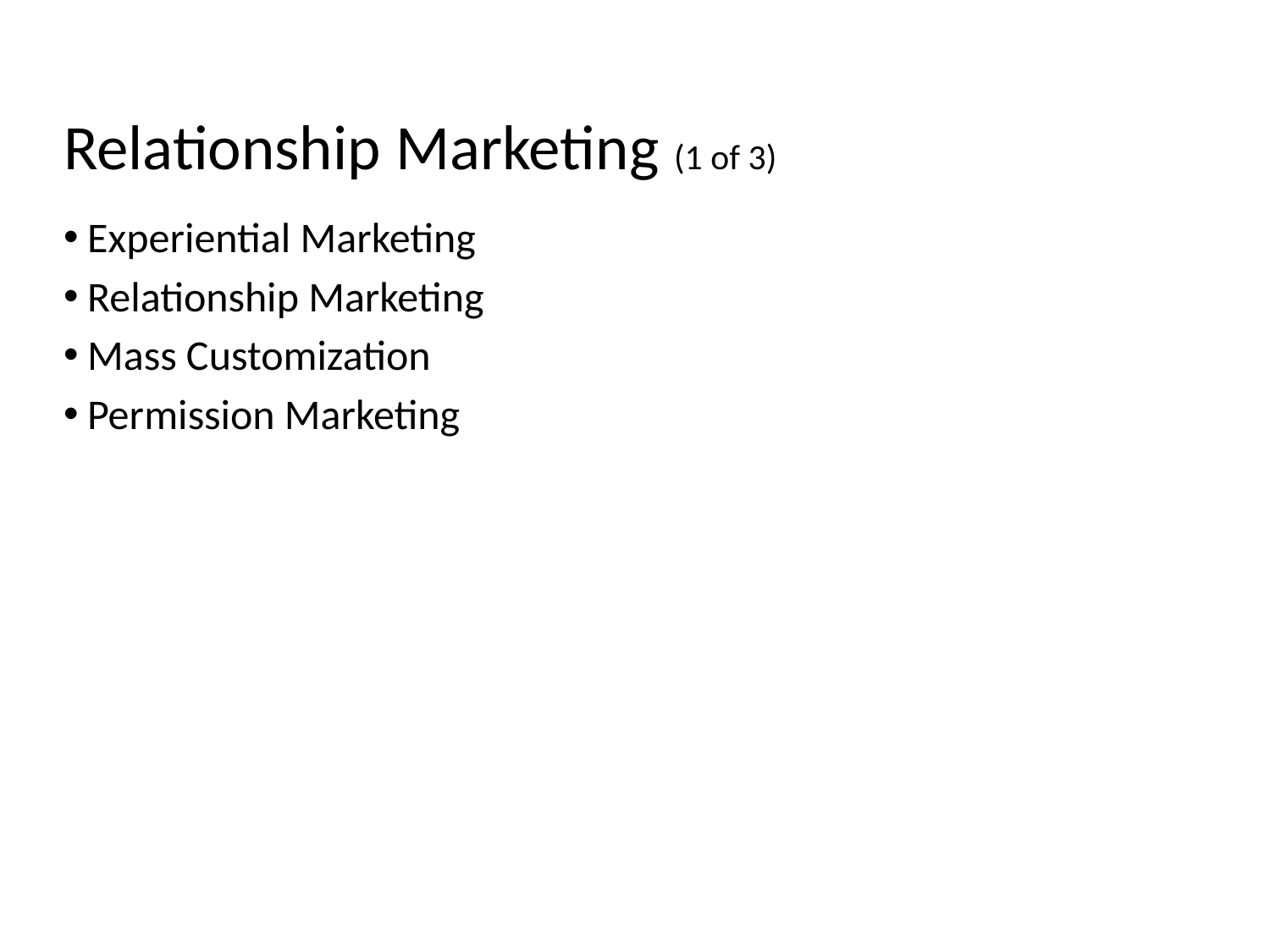

# Relationship Marketing (1 of 3)
Experiential Marketing
Relationship Marketing
Mass Customization
Permission Marketing